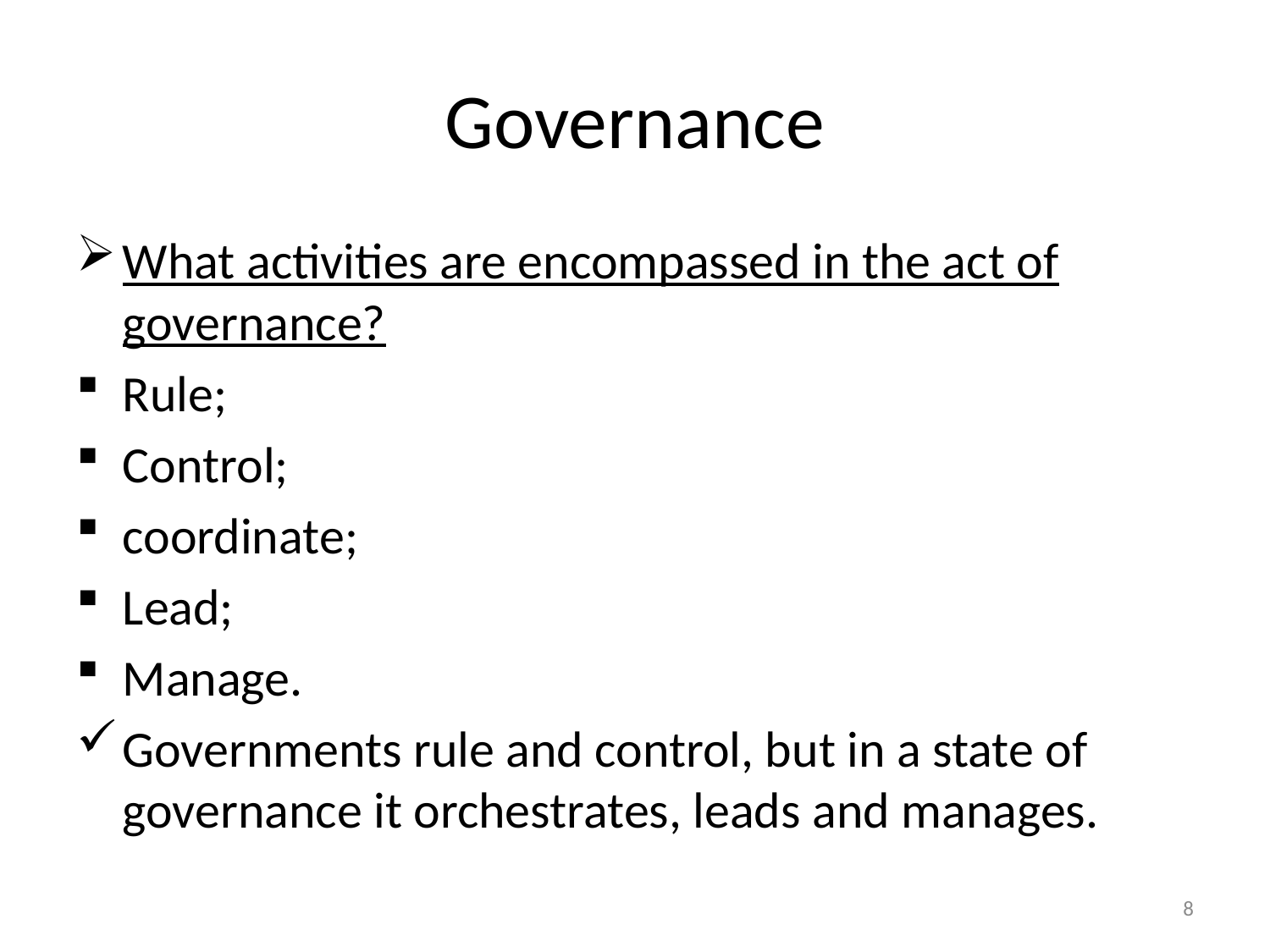

# Governance
What activities are encompassed in the act of governance?
Rule;
Control;
coordinate;
Lead;
Manage.
Governments rule and control, but in a state of governance it orchestrates, leads and manages.
8